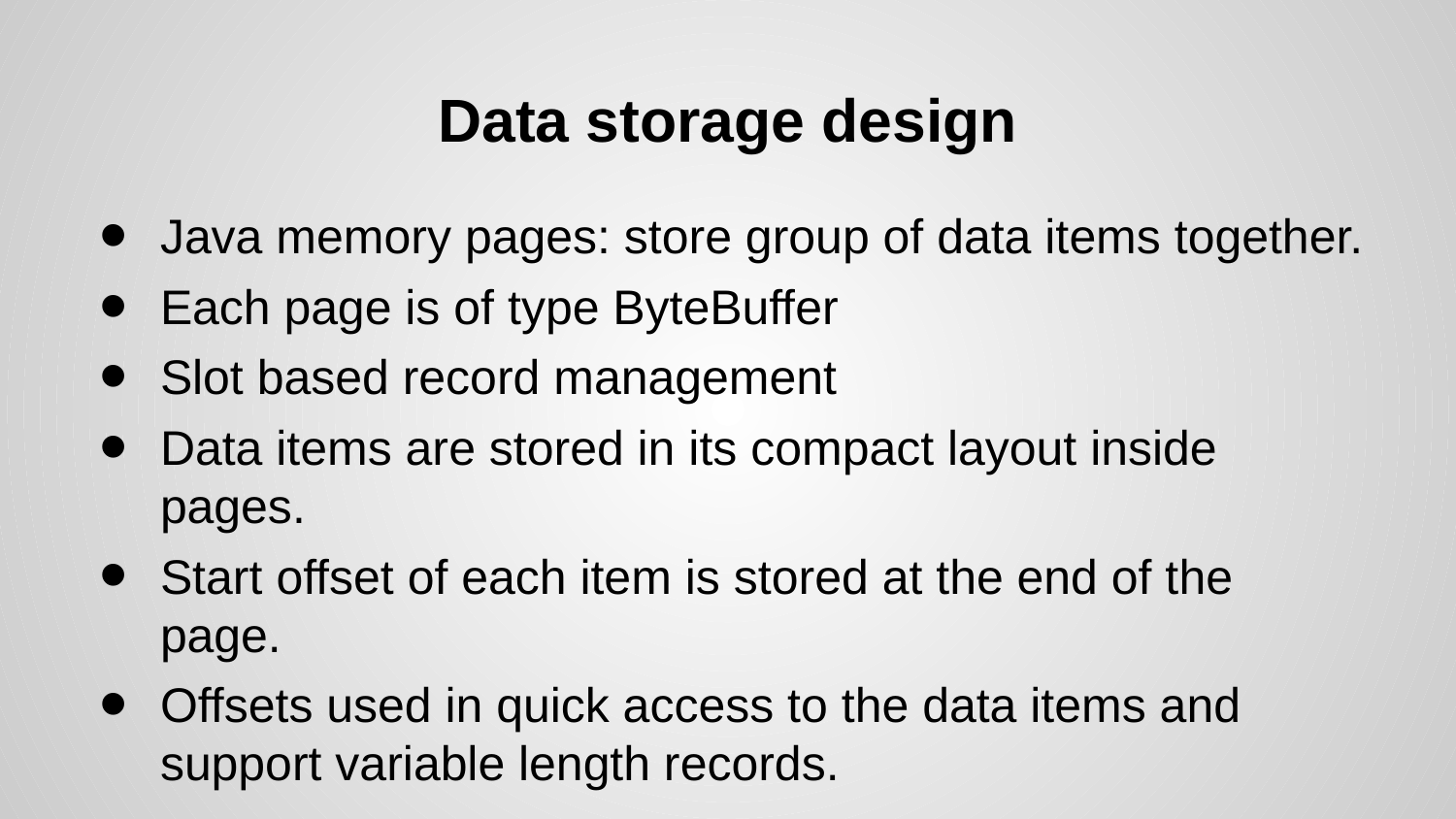

# Data storage design
Java memory pages: store group of data items together.
Each page is of type ByteBuffer
Slot based record management
Data items are stored in its compact layout inside pages.
Start offset of each item is stored at the end of the page.
Offsets used in quick access to the data items and support variable length records.